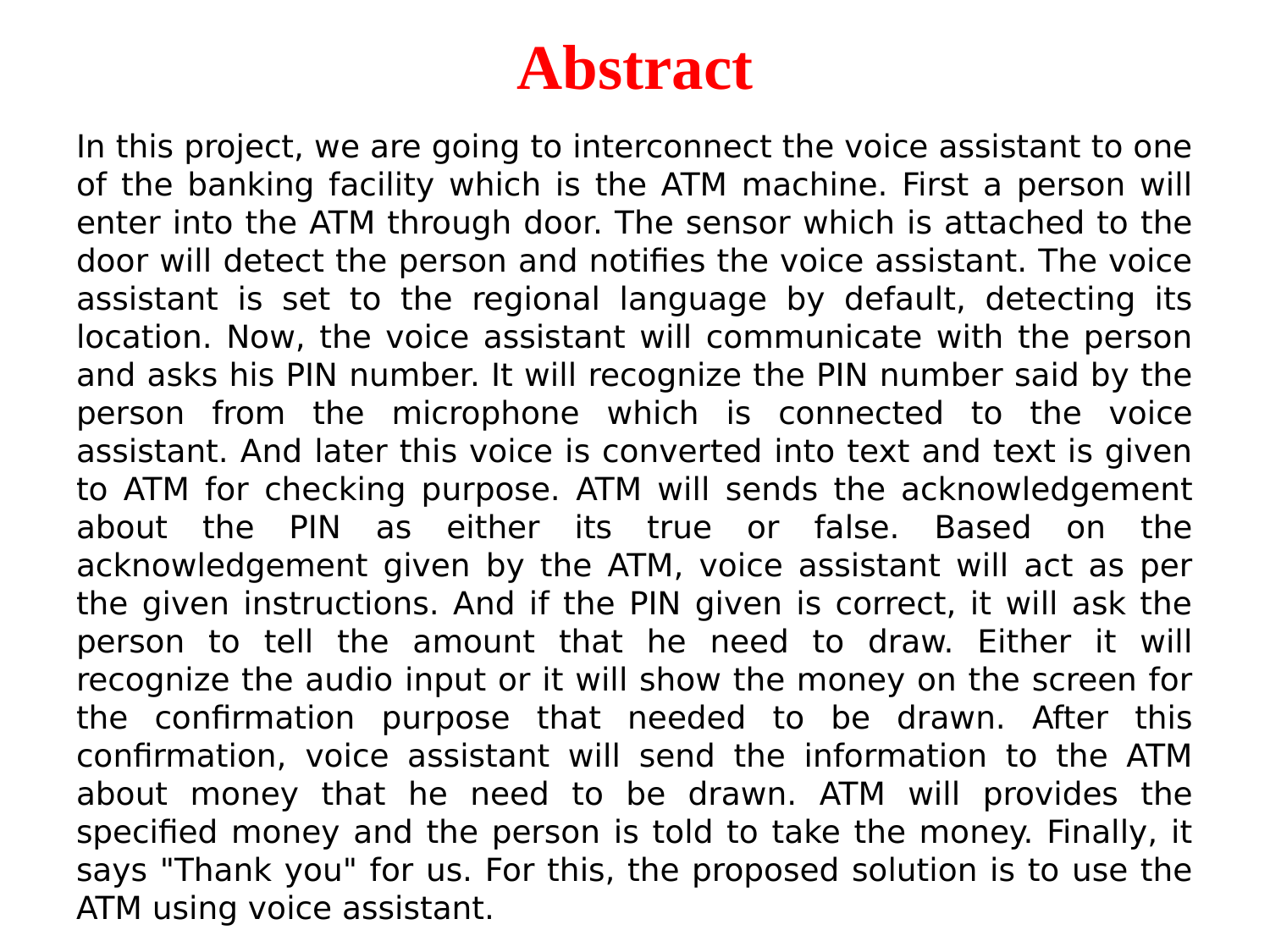

# Abstract
In this project, we are going to interconnect the voice assistant to one of the banking facility which is the ATM machine. First a person will enter into the ATM through door. The sensor which is attached to the door will detect the person and notifies the voice assistant. The voice assistant is set to the regional language by default, detecting its location. Now, the voice assistant will communicate with the person and asks his PIN number. It will recognize the PIN number said by the person from the microphone which is connected to the voice assistant. And later this voice is converted into text and text is given to ATM for checking purpose. ATM will sends the acknowledgement about the PIN as either its true or false. Based on the acknowledgement given by the ATM, voice assistant will act as per the given instructions. And if the PIN given is correct, it will ask the person to tell the amount that he need to draw. Either it will recognize the audio input or it will show the money on the screen for the confirmation purpose that needed to be drawn. After this confirmation, voice assistant will send the information to the ATM about money that he need to be drawn. ATM will provides the specified money and the person is told to take the money. Finally, it says "Thank you" for us. For this, the proposed solution is to use the ATM using voice assistant.